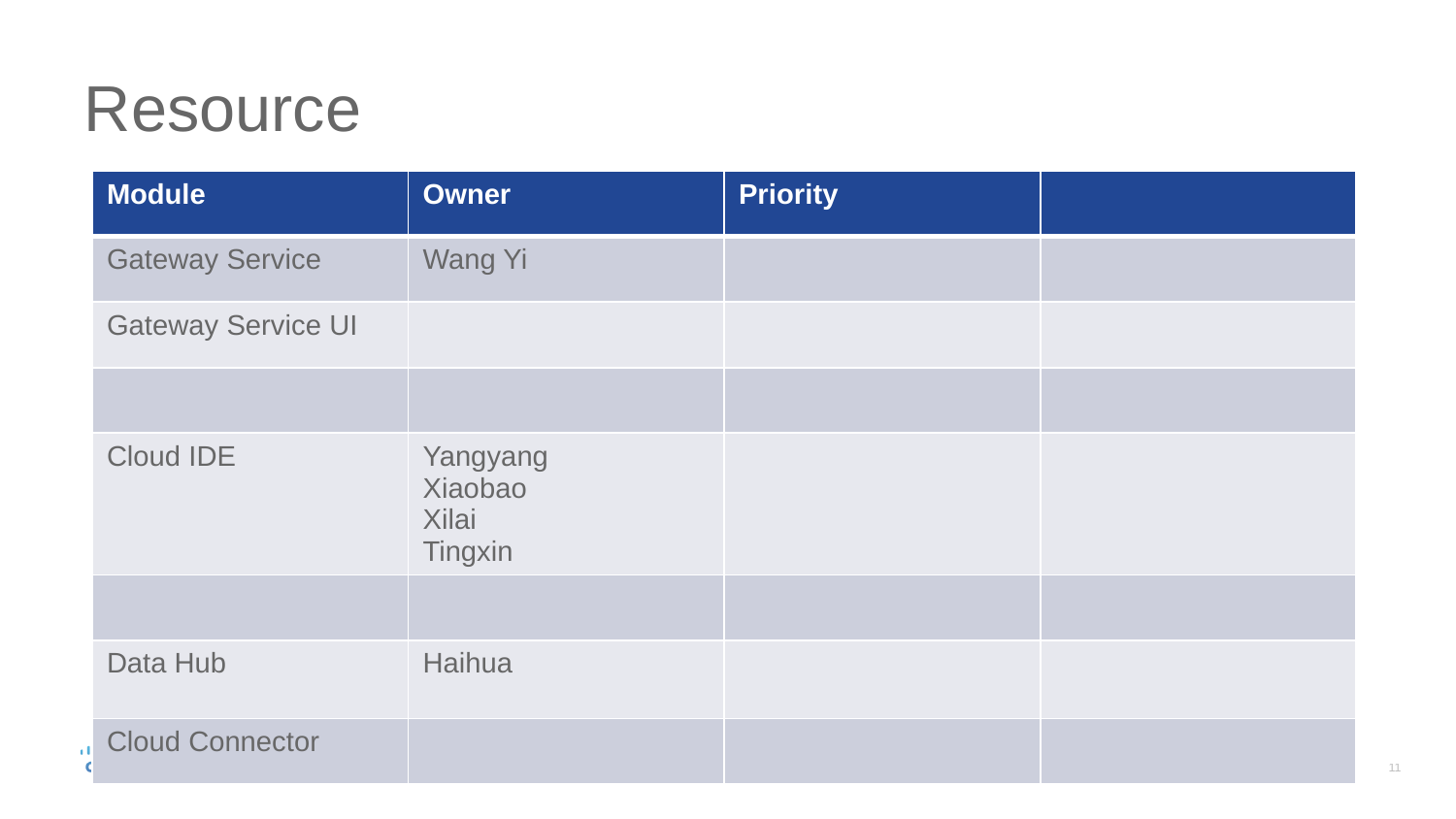

# Resource
| Module | Owner | Priority |  |
| --- | --- | --- | --- |
| Gateway Service | Wang Yi |  |  |
| Gateway Service UI |  |  |  |
|  |  |  |  |
| Cloud IDE | Yangyang Xiaobao Xilai Tingxin |  |  |
|  |  |  |  |
| Data Hub | Haihua |  |  |
| Cloud Connector |  |  |  |